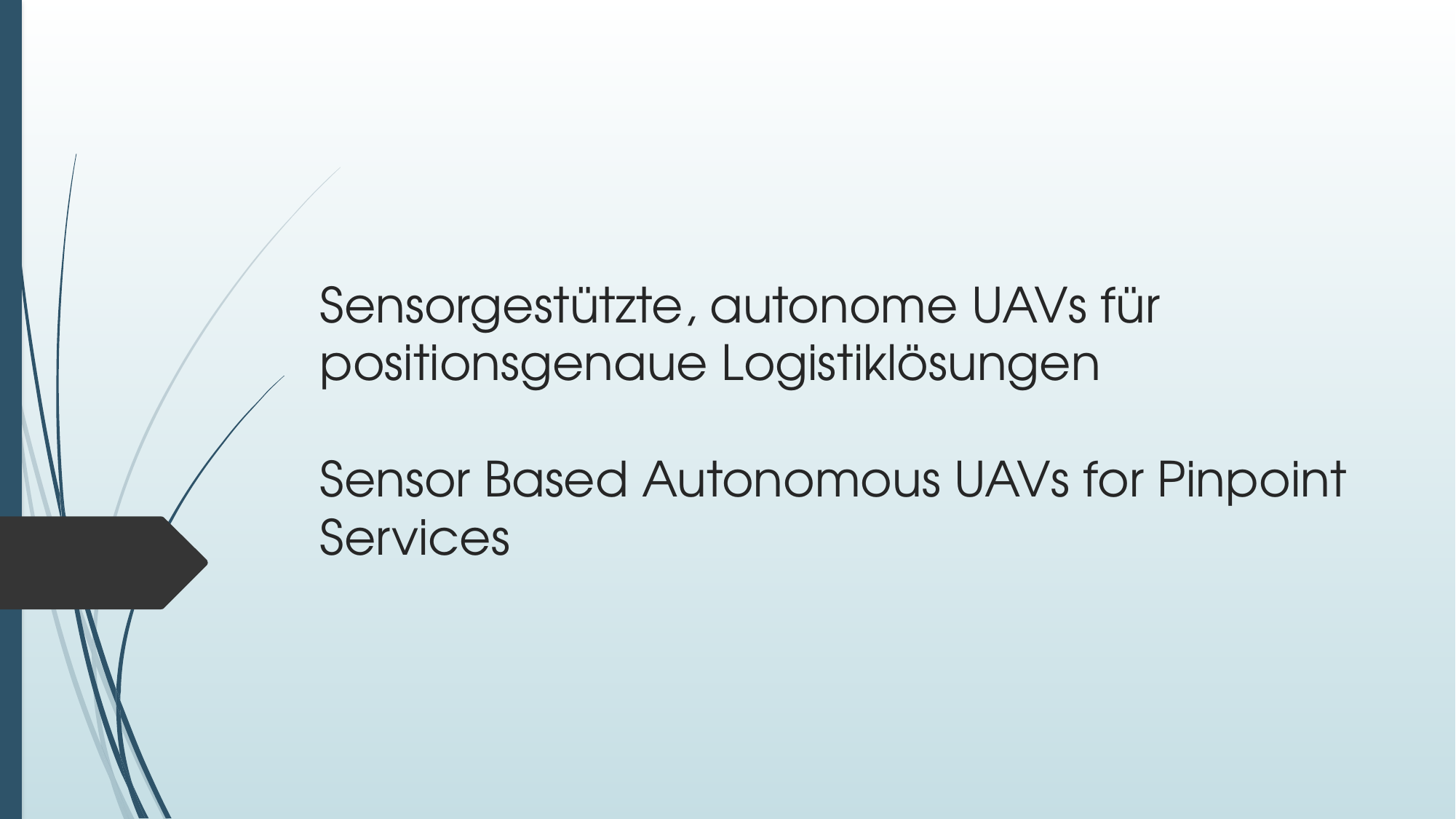

# Sensorgestützte, autonome UAVs für positionsgenaue Logistiklösungen Sensor Based Autonomous UAVs for Pinpoint Services